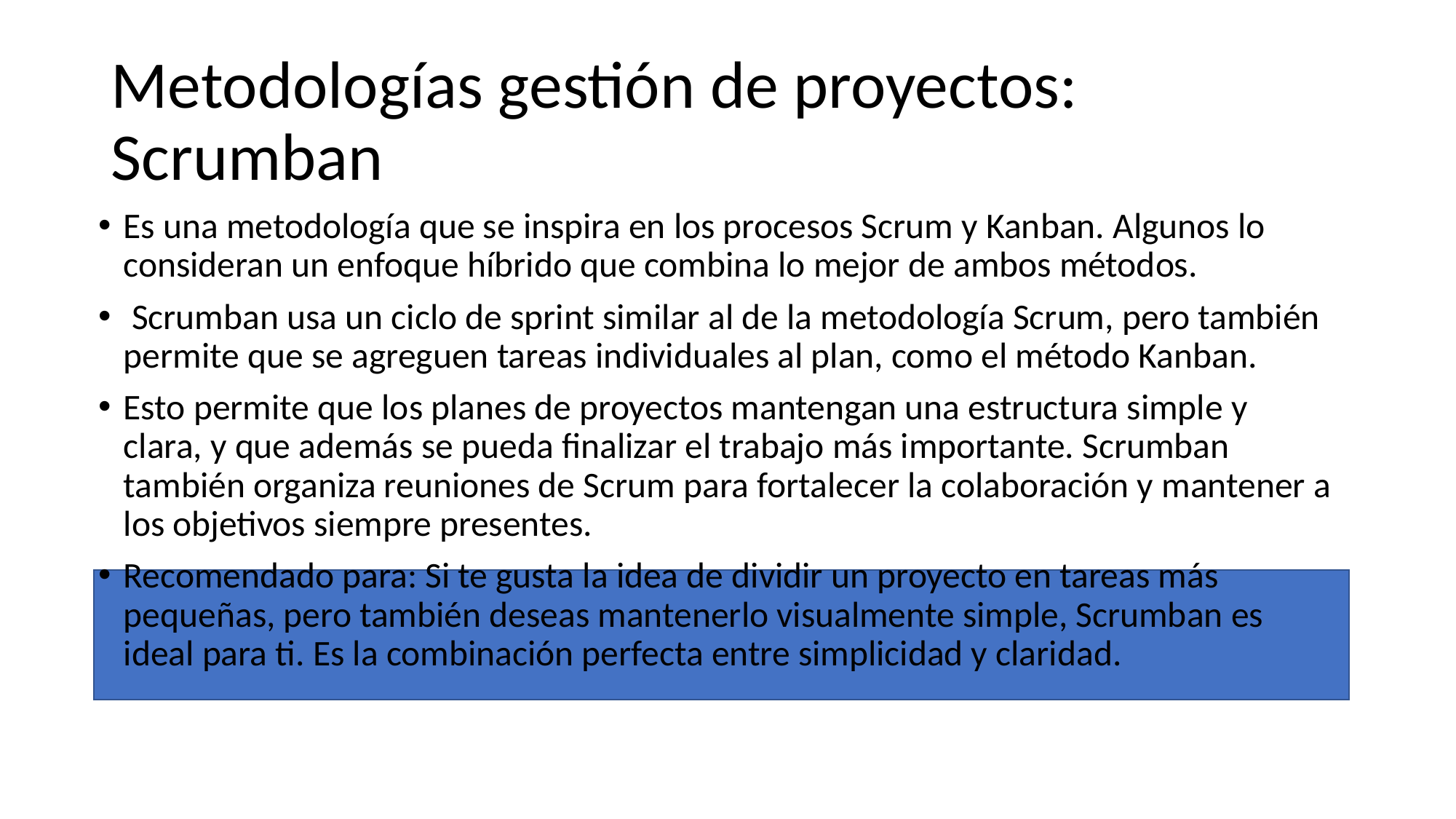

# Metodologías gestión de proyectos: Scrumban
Es una metodología que se inspira en los procesos Scrum y Kanban. Algunos lo consideran un enfoque híbrido que combina lo mejor de ambos métodos.
 Scrumban usa un ciclo de sprint similar al de la metodología Scrum, pero también permite que se agreguen tareas individuales al plan, como el método Kanban.
Esto permite que los planes de proyectos mantengan una estructura simple y clara, y que además se pueda finalizar el trabajo más importante. Scrumban también organiza reuniones de Scrum para fortalecer la colaboración y mantener a los objetivos siempre presentes.
Recomendado para: Si te gusta la idea de dividir un proyecto en tareas más pequeñas, pero también deseas mantenerlo visualmente simple, Scrumban es ideal para ti. Es la combinación perfecta entre simplicidad y claridad.